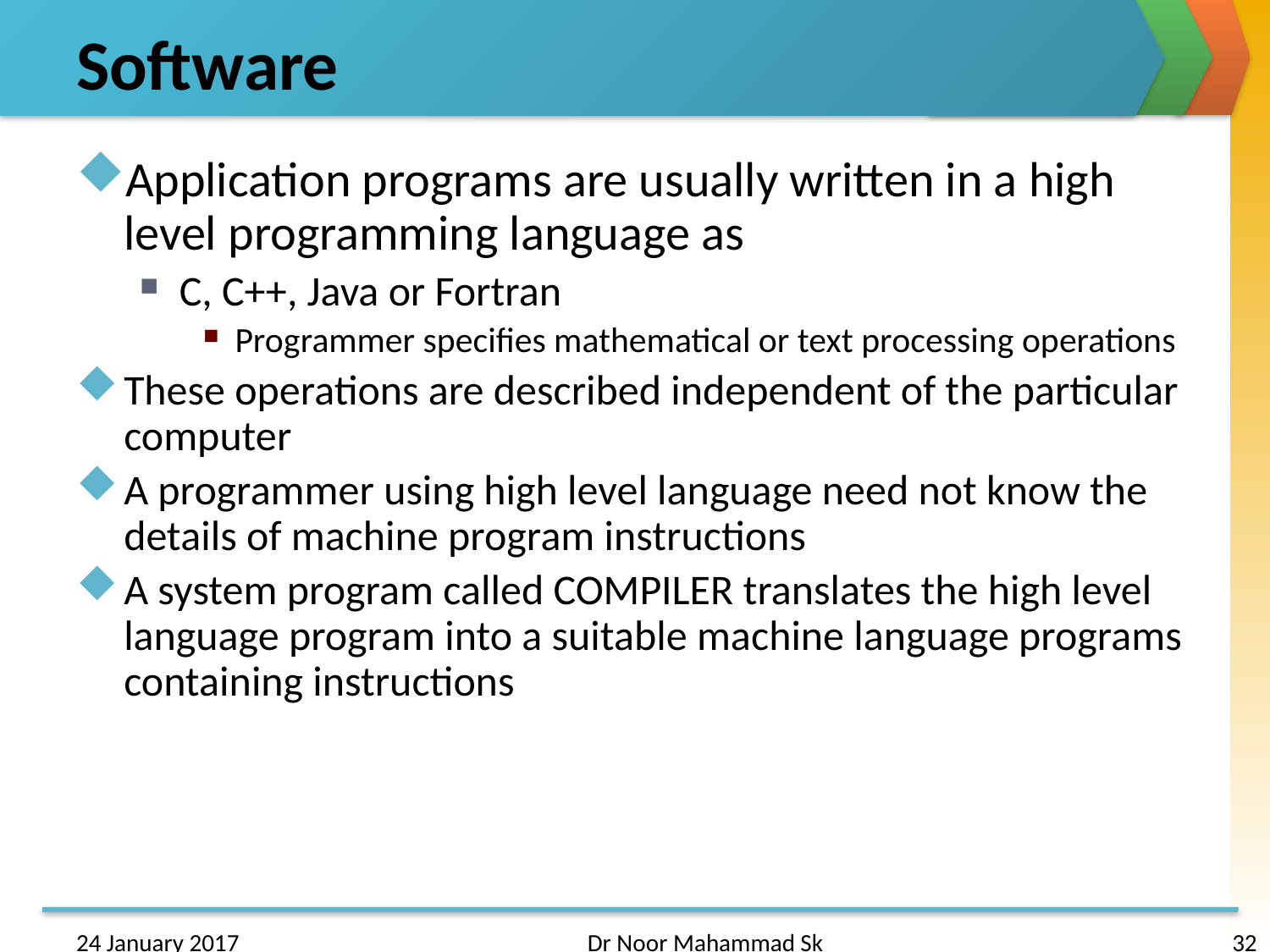

# Software
Application programs are usually written in a high level programming language as
C, C++, Java or Fortran
Programmer specifies mathematical or text processing operations
These operations are described independent of the particular computer
A programmer using high level language need not know the details of machine program instructions
A system program called COMPILER translates the high level language program into a suitable machine language programs containing instructions

24 January 2017
Dr Noor Mahammad Sk
32